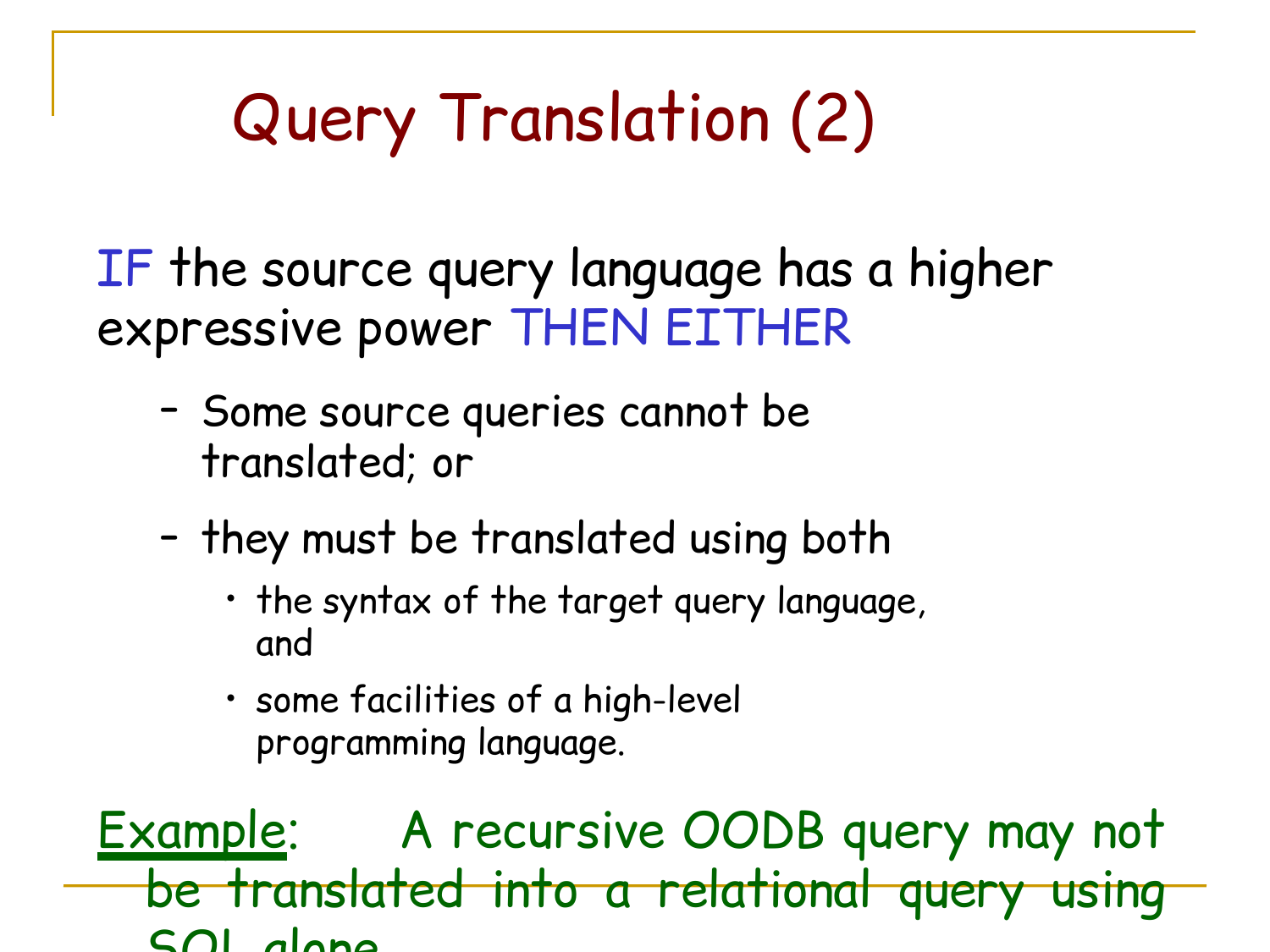

# Query Translation (2)
IF the source query language has a higher
expressive power THEN EITHER

Some source queries cannot be translated; or

they must be translated using both

the syntax of the target query language, and

some facilities of a high-level programming language.

Example:	A recursive OODB query may not be translated into a relational query using SQL alone.